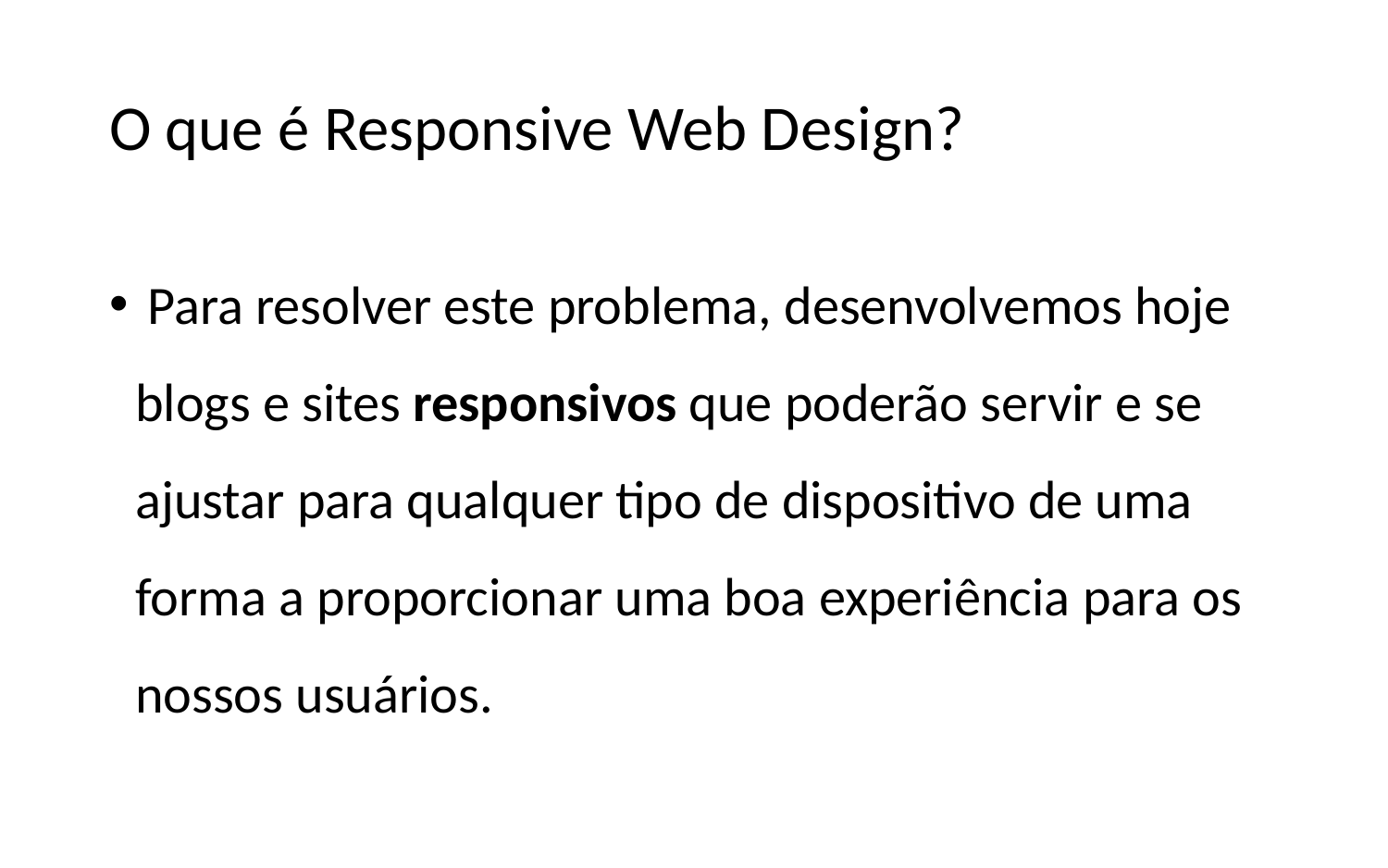

# O que é Responsive Web Design?
 Para resolver este problema, desenvolvemos hoje blogs e sites responsivos que poderão servir e se ajustar para qualquer tipo de dispositivo de uma forma a proporcionar uma boa experiência para os nossos usuários.